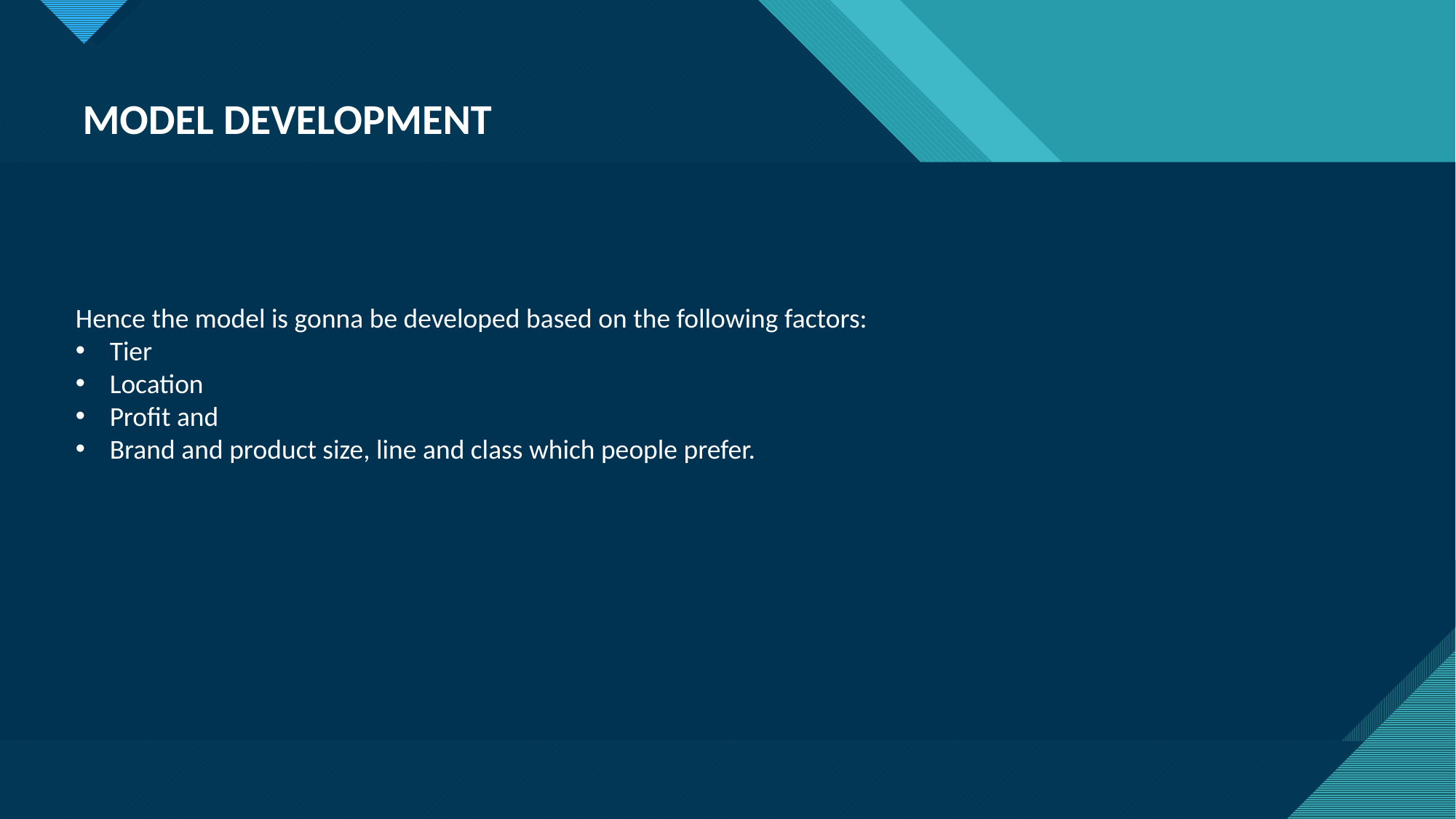

MODEL DEVELOPMENT
Hence the model is gonna be developed based on the following factors:
Tier
Location
Profit and
Brand and product size, line and class which people prefer.